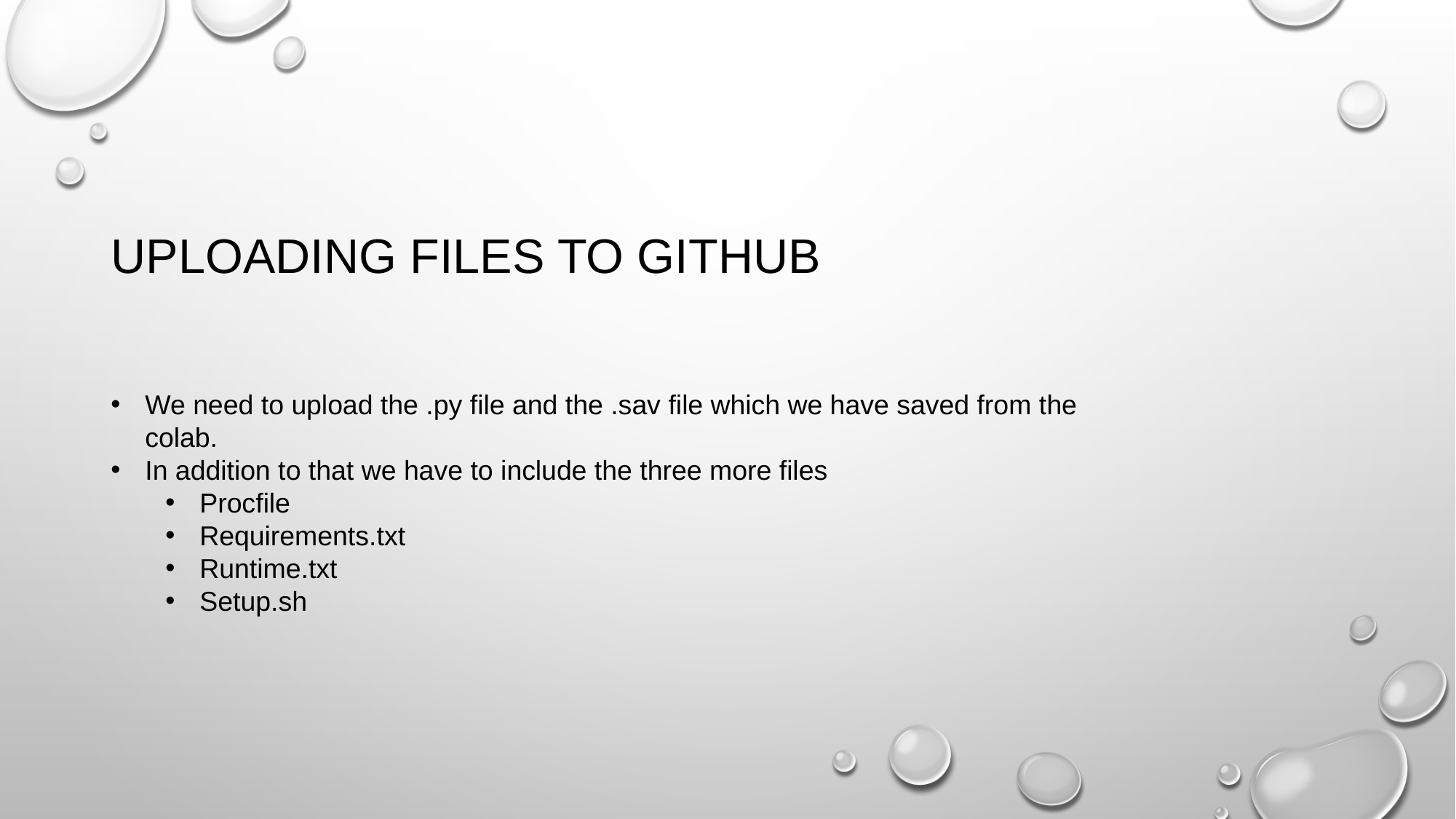

UPLOADING FILES TO GITHUB
We need to upload the .py file and the .sav file which we have saved from the colab.
In addition to that we have to include the three more files
Procfile
Requirements.txt
Runtime.txt
Setup.sh